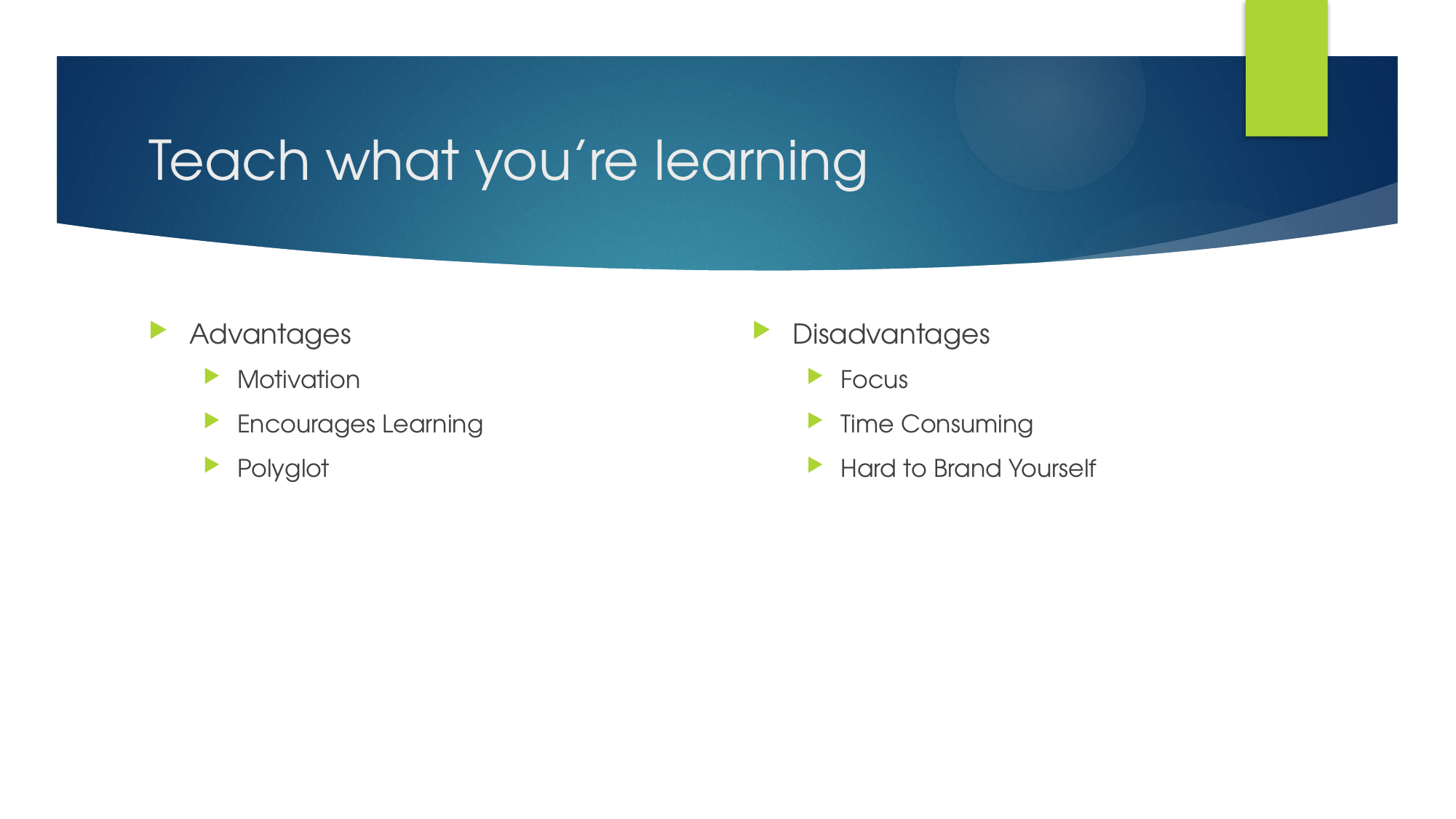

# Teach what you’re learning
Advantages
Motivation
Encourages Learning
Polyglot

Disadvantages
Focus
Time Consuming
Hard to Brand Yourself